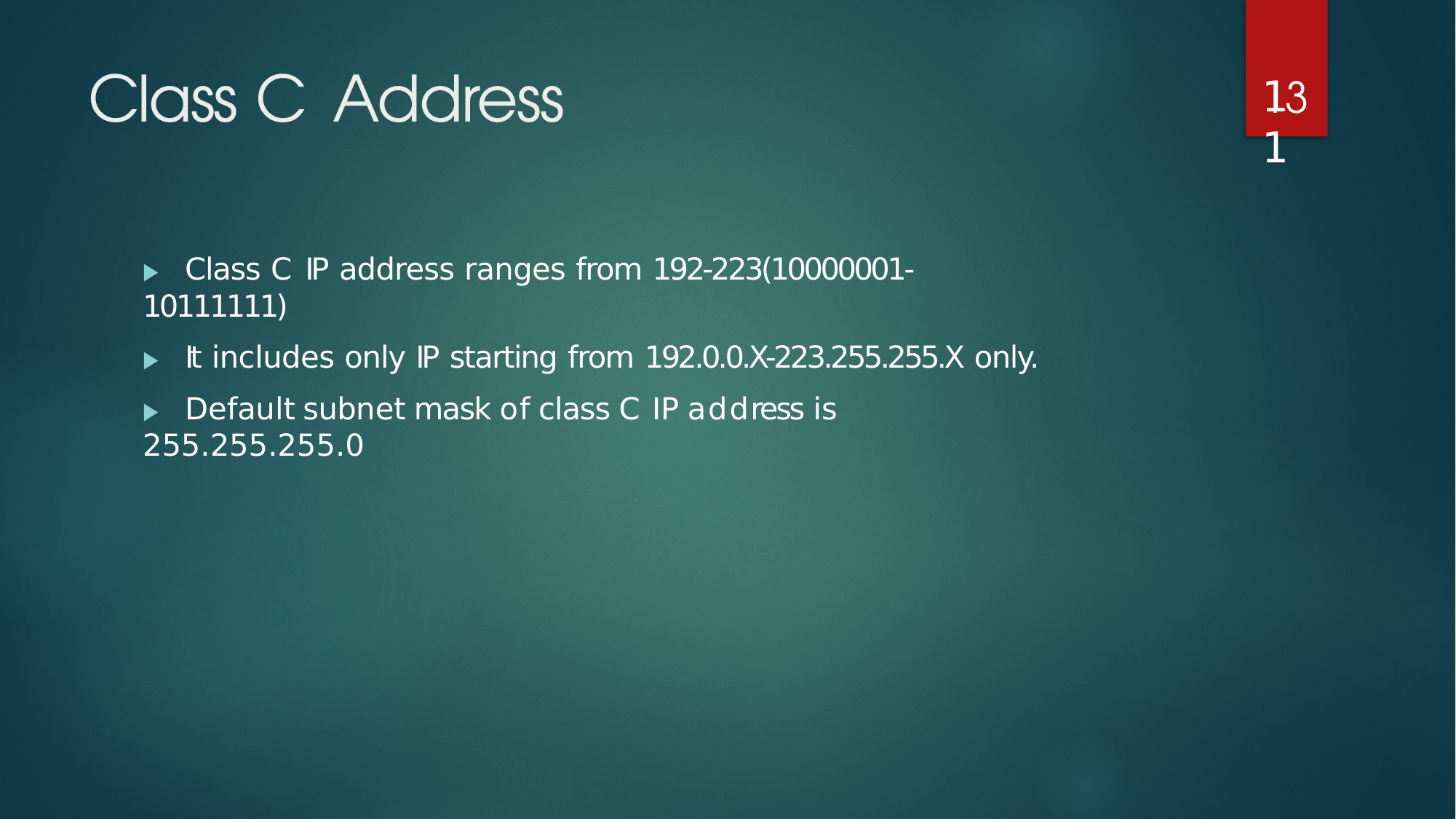

13
# Class C Address
11
▶	Class C IP address ranges from 192-223(10000001-10111111)
▶	It includes only IP starting from 192.0.0.X-223.255.255.X only.
▶	Default subnet mask of class C IP address is 255.255.255.0